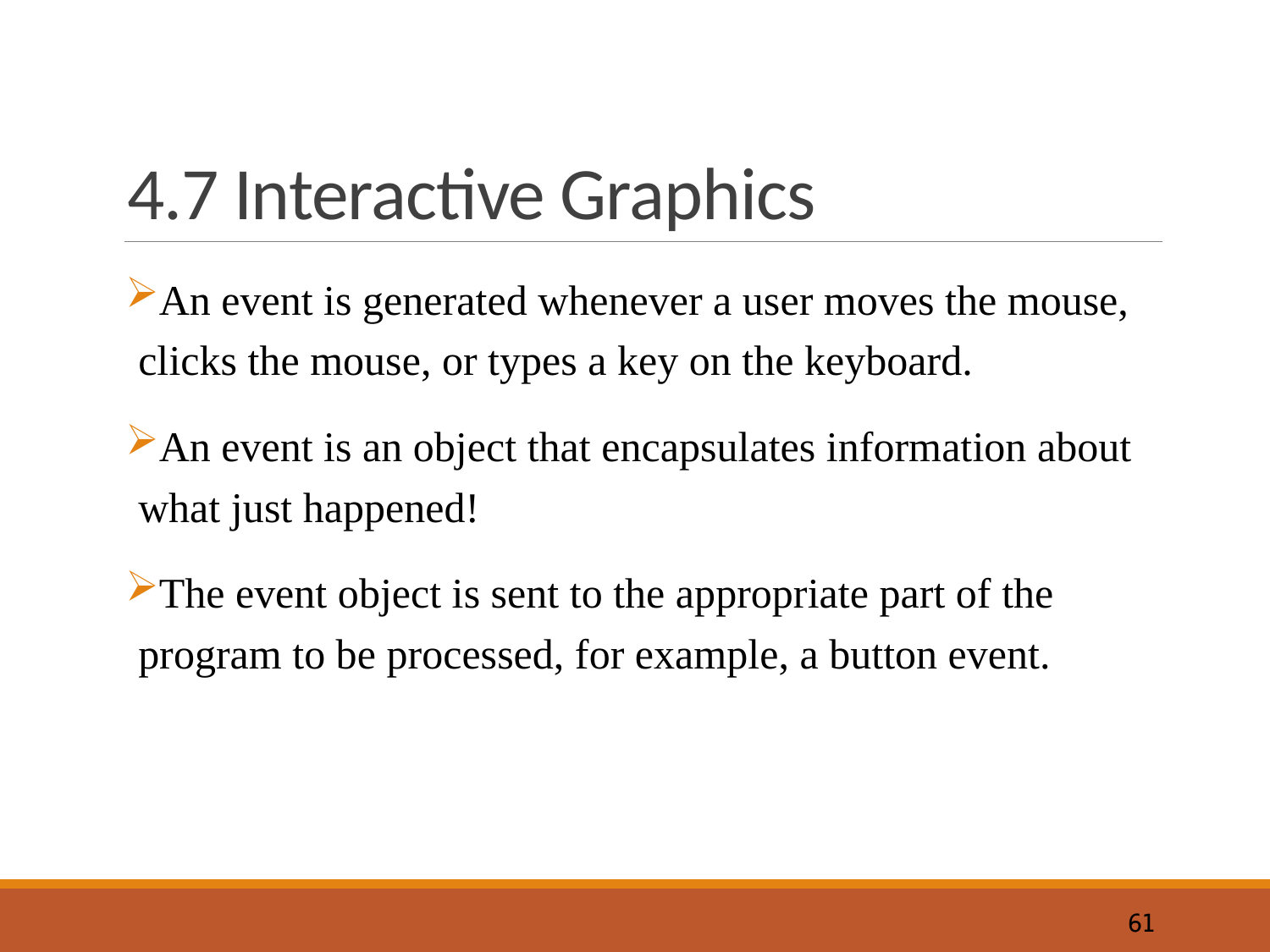

# 4.7 Interactive Graphics
An event is generated whenever a user moves the mouse, clicks the mouse, or types a key on the keyboard.
An event is an object that encapsulates information about what just happened!
The event object is sent to the appropriate part of the program to be processed, for example, a button event.

61